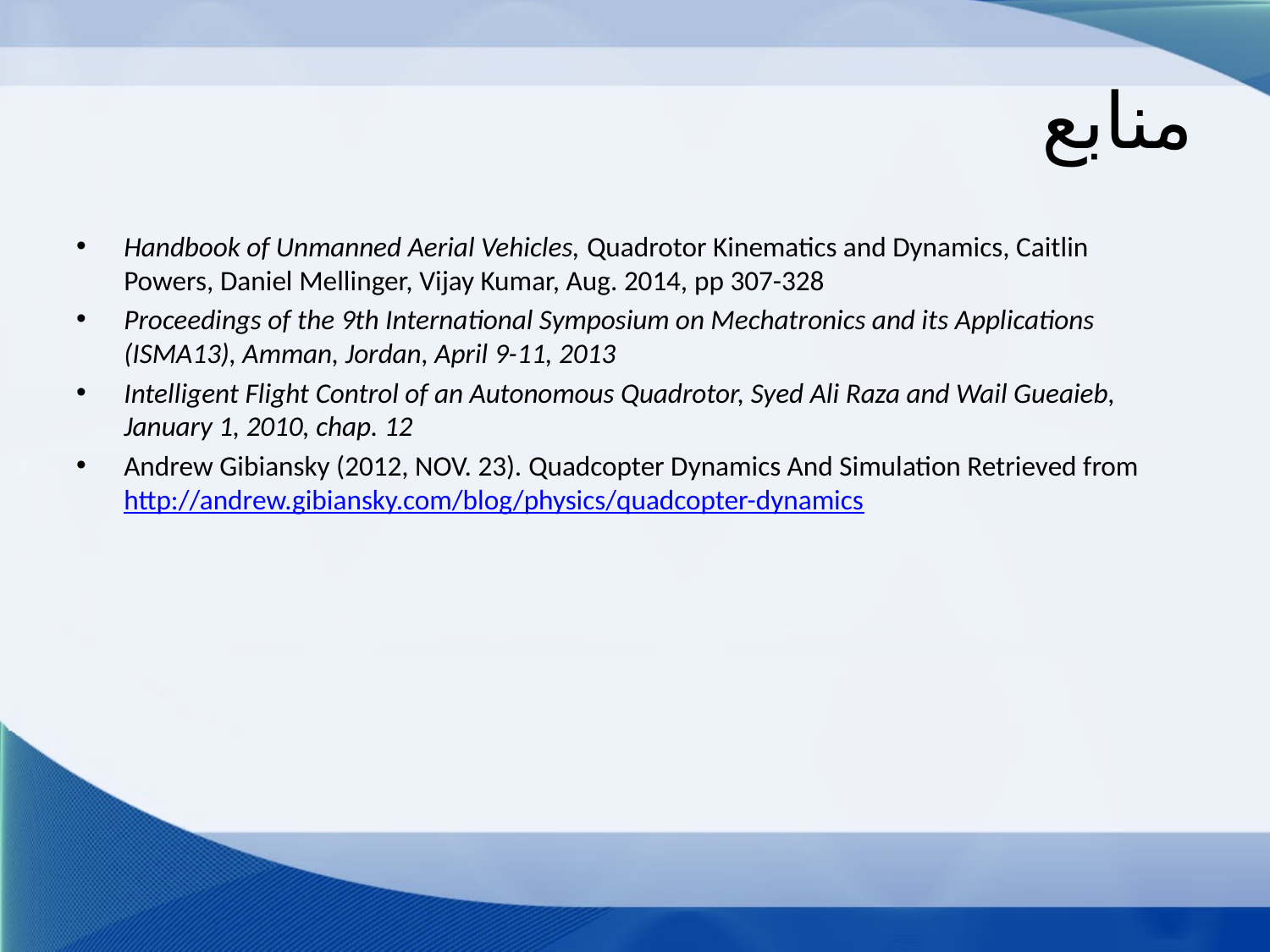

# منابع
Handbook of Unmanned Aerial Vehicles, Quadrotor Kinematics and Dynamics, Caitlin Powers, Daniel Mellinger, Vijay Kumar, Aug. 2014, pp 307-328
Proceedings of the 9th International Symposium on Mechatronics and its Applications (ISMA13), Amman, Jordan, April 9-11, 2013
Intelligent Flight Control of an Autonomous Quadrotor, Syed Ali Raza and Wail Gueaieb, January 1, 2010, chap. 12
Andrew Gibiansky (2012, Nov. 23). Quadcopter Dynamics And Simulation Retrieved from http://andrew.gibiansky.com/blog/physics/quadcopter-dynamics